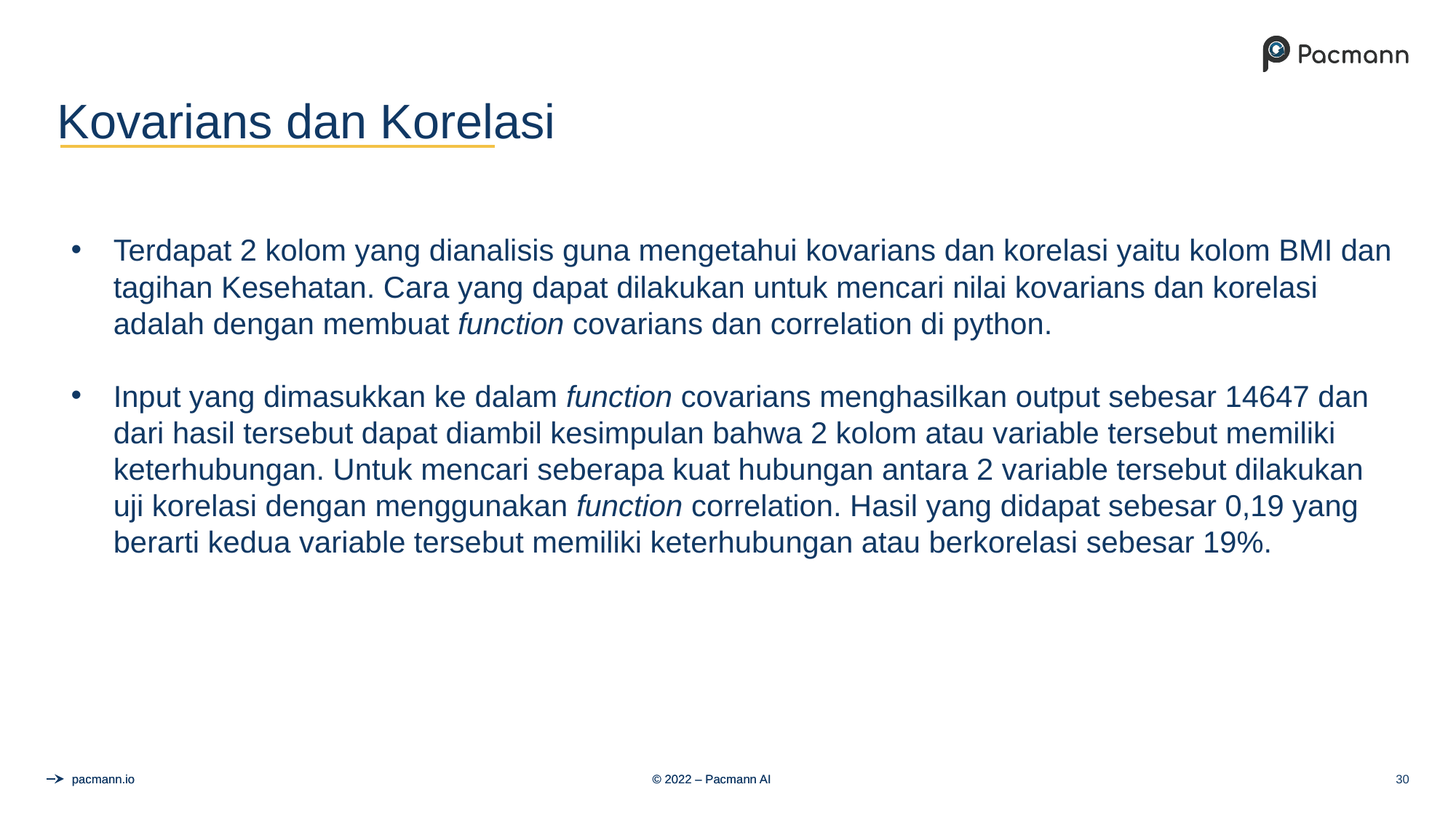

# Kovarians dan Korelasi

Terdapat 2 kolom yang dianalisis guna mengetahui kovarians dan korelasi yaitu kolom BMI dan tagihan Kesehatan. Cara yang dapat dilakukan untuk mencari nilai kovarians dan korelasi adalah dengan membuat function covarians dan correlation di python.

Input yang dimasukkan ke dalam function covarians menghasilkan output sebesar 14647 dan dari hasil tersebut dapat diambil kesimpulan bahwa 2 kolom atau variable tersebut memiliki keterhubungan. Untuk mencari seberapa kuat hubungan antara 2 variable tersebut dilakukan uji korelasi dengan menggunakan function correlation. Hasil yang didapat sebesar 0,19 yang berarti kedua variable tersebut memiliki keterhubungan atau berkorelasi sebesar 19%.